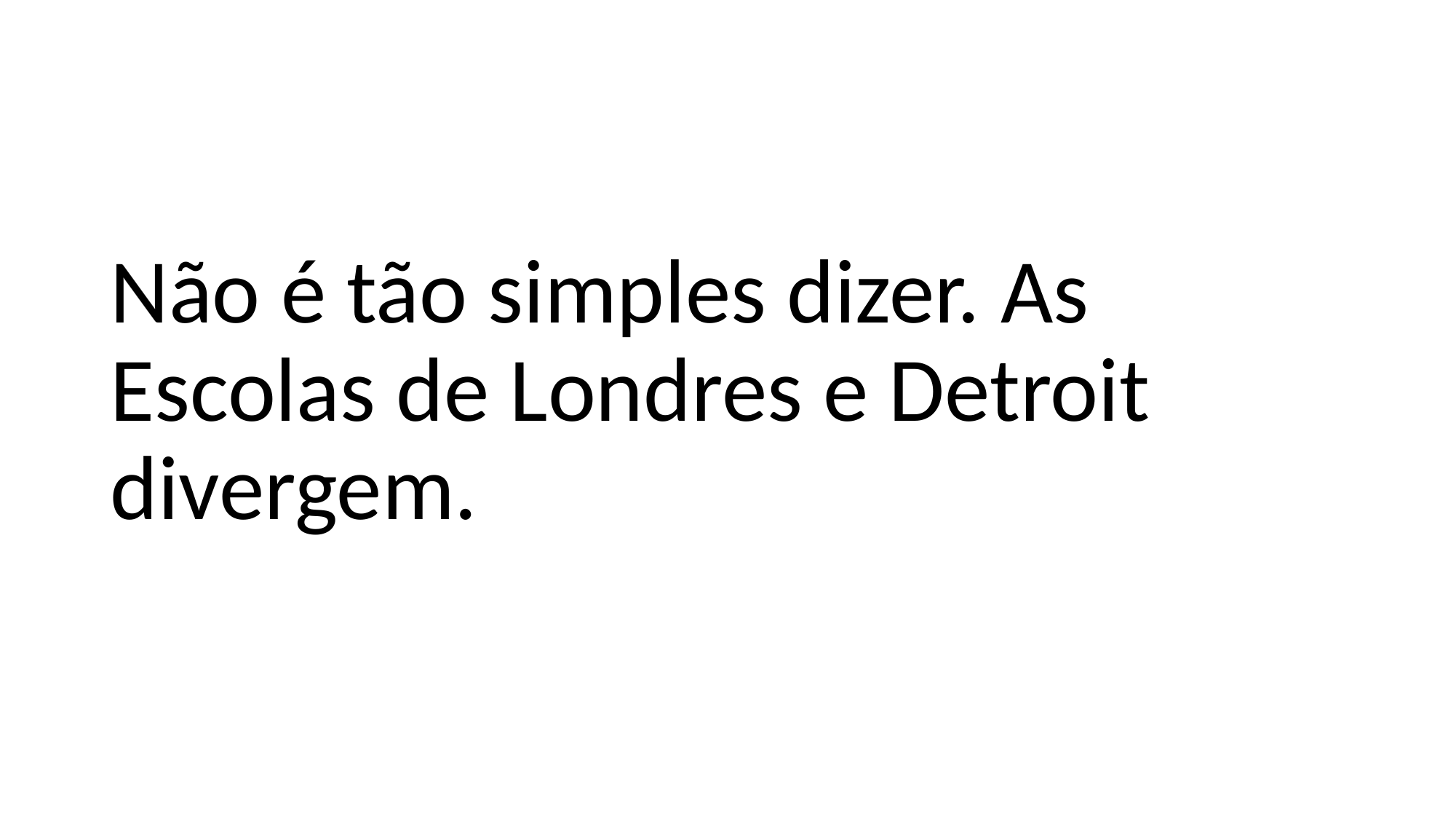

# Não é tão simples dizer. As Escolas de Londres e Detroit divergem.